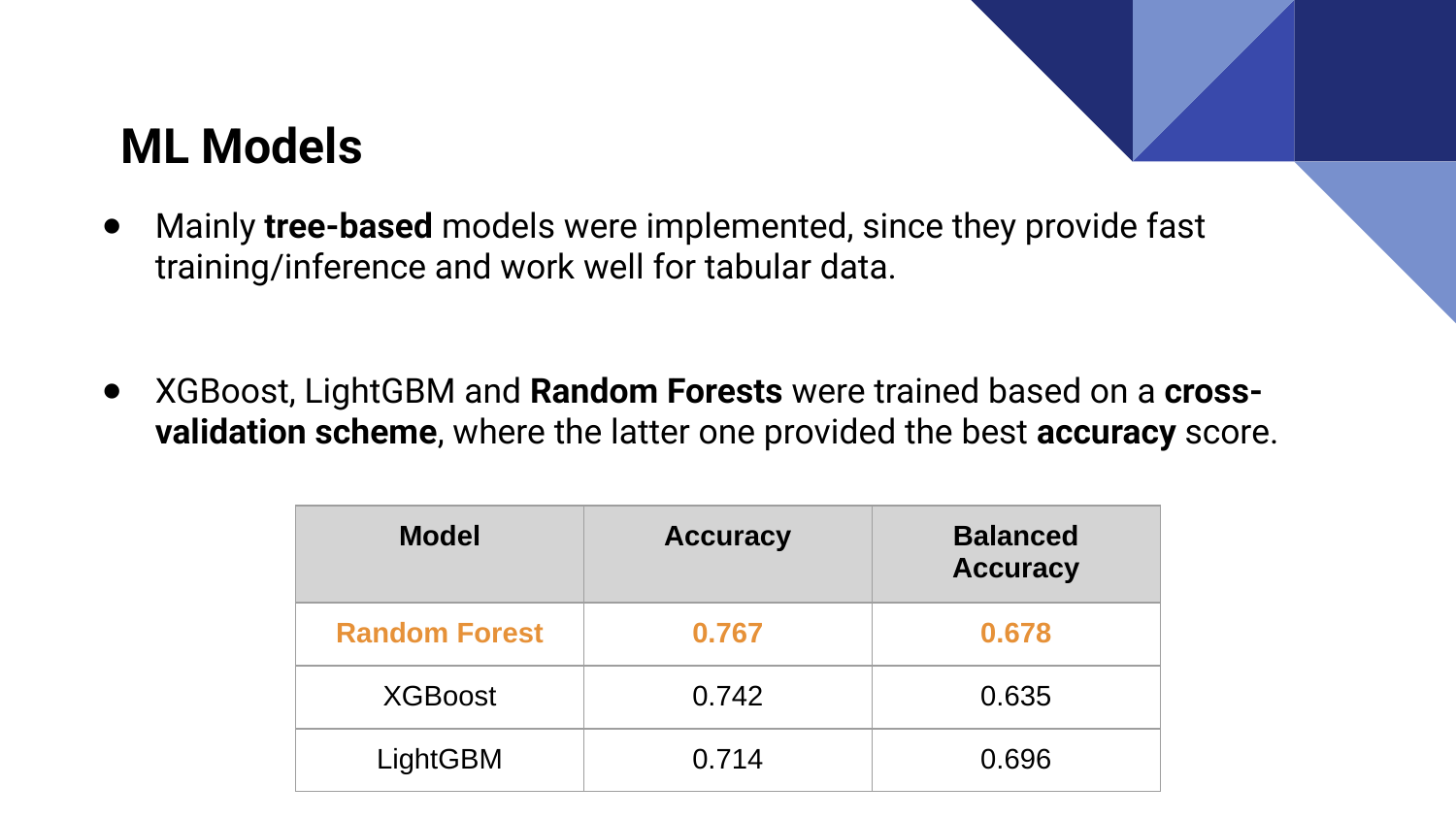

ML Models
Mainly tree-based models were implemented, since they provide fast training/inference and work well for tabular data.

XGBoost, LightGBM and Random Forests were trained based on a cross-validation scheme, where the latter one provided the best accuracy score.

| Model | Accuracy | Balanced Accuracy |
| --- | --- | --- |
| Random Forest | 0.767 | 0.678 |
| XGBoost | 0.742 | 0.635 |
| LightGBM | 0.714 | 0.696 |